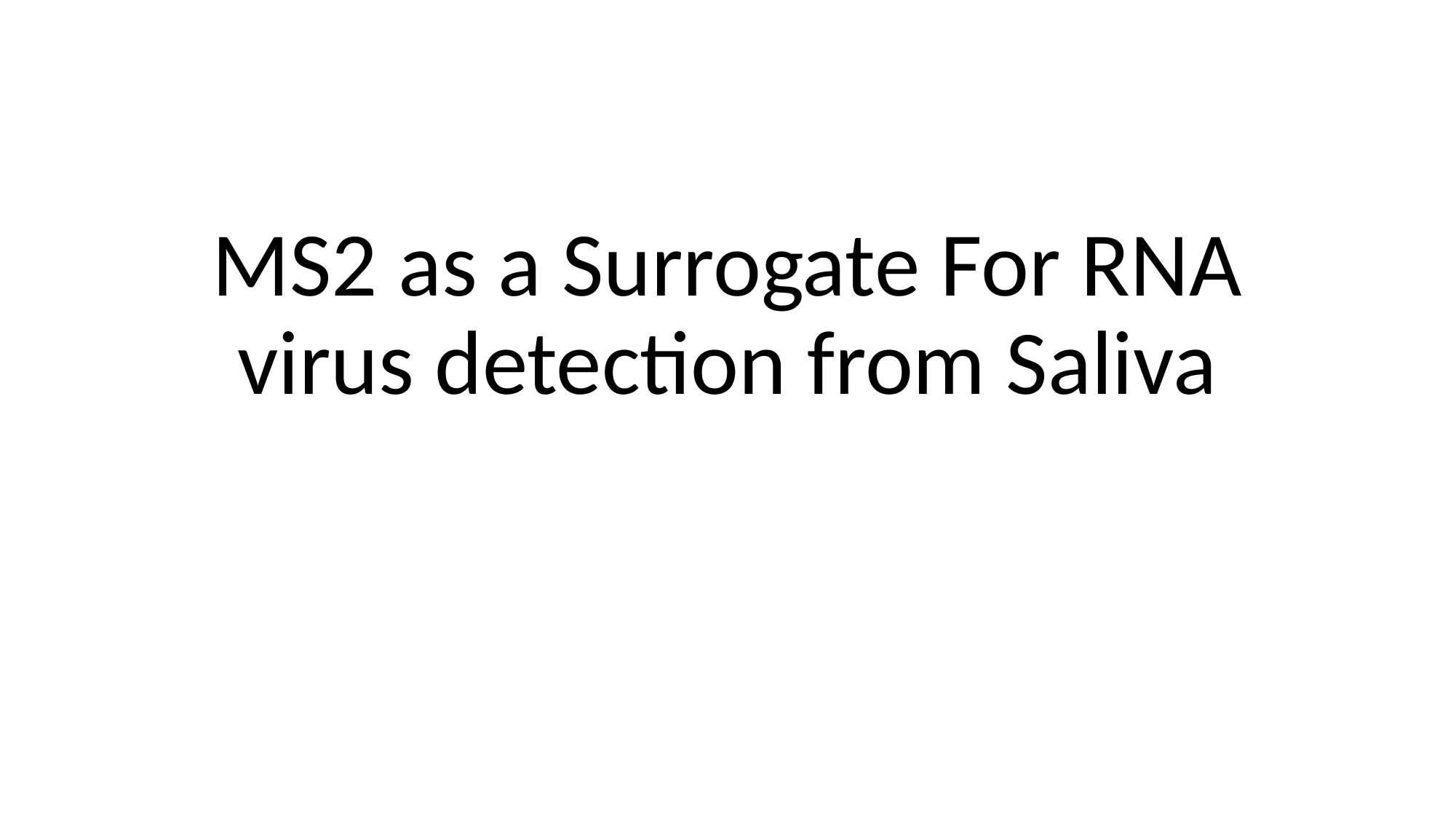

# MS2 as a Surrogate For RNA virus detection from Saliva